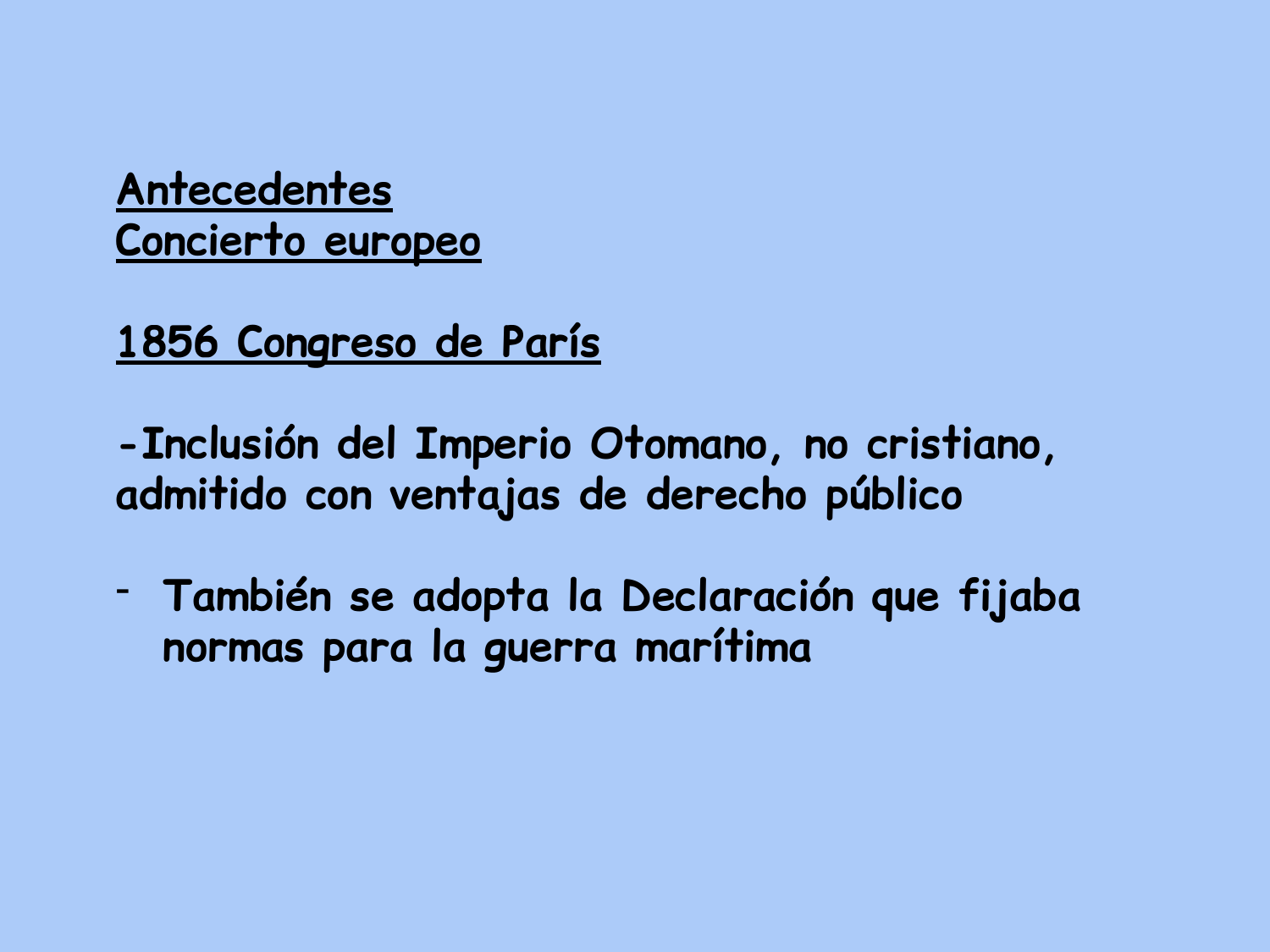

Antecedentes
Concierto europeo

1856 Congreso de París

-Inclusión del Imperio Otomano, no cristiano, admitido con ventajas de derecho público

También se adopta la Declaración que fijaba normas para la guerra marítima